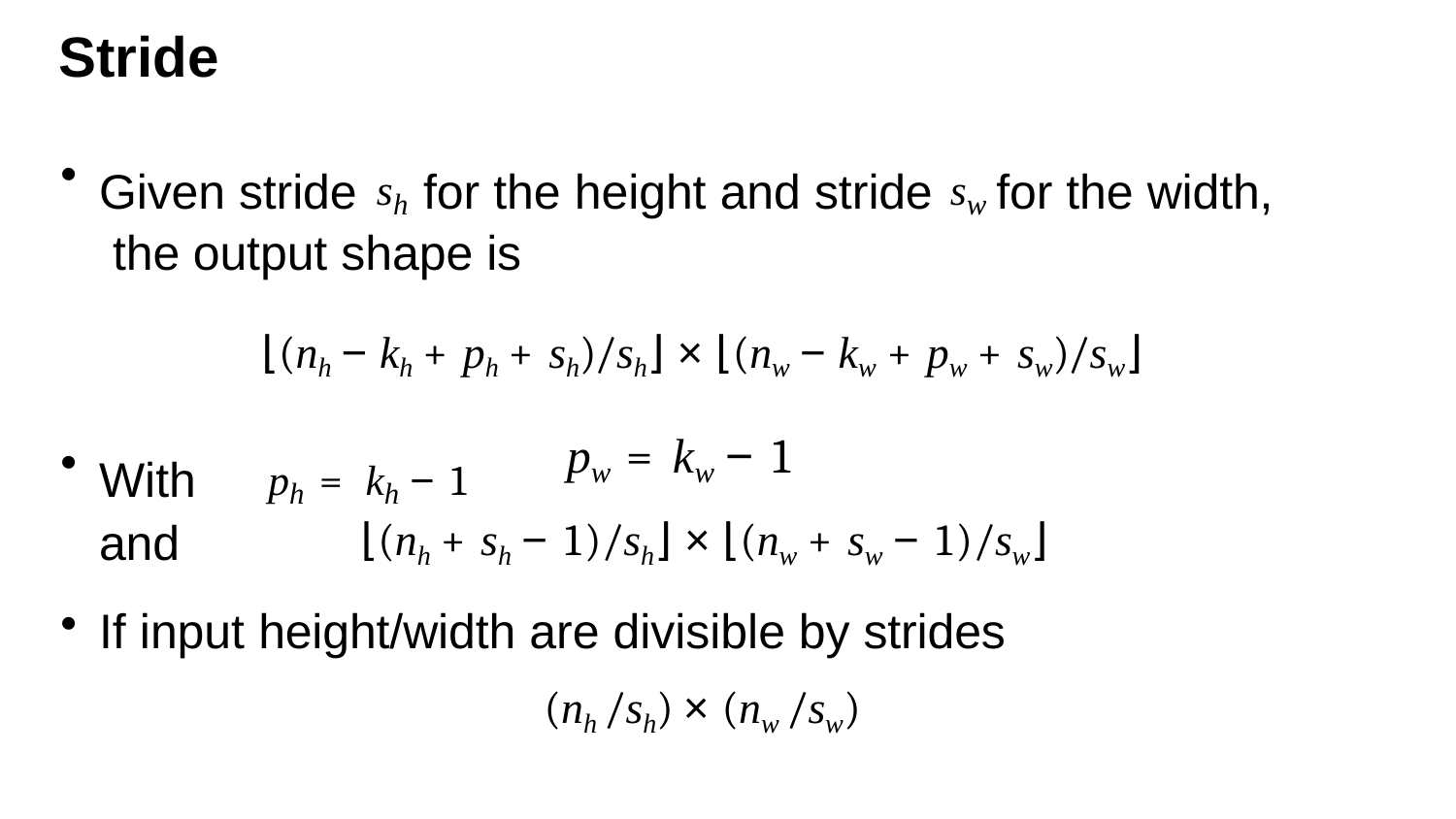

# Stride
Given stride sh for the height and stride sw for the width,  the output shape is
⌊(nh − kh + ph + sh)/sh⌋ × ⌊(nw − kw + pw + sw)/sw⌋
pw  = kw − 1
With	ph  = kh − 1 and
⌊(nh + sh − 1)/sh⌋ × ⌊(nw + sw − 1)/sw⌋
If input height/width are divisible by strides
(nh /sh) × (nw /sw)